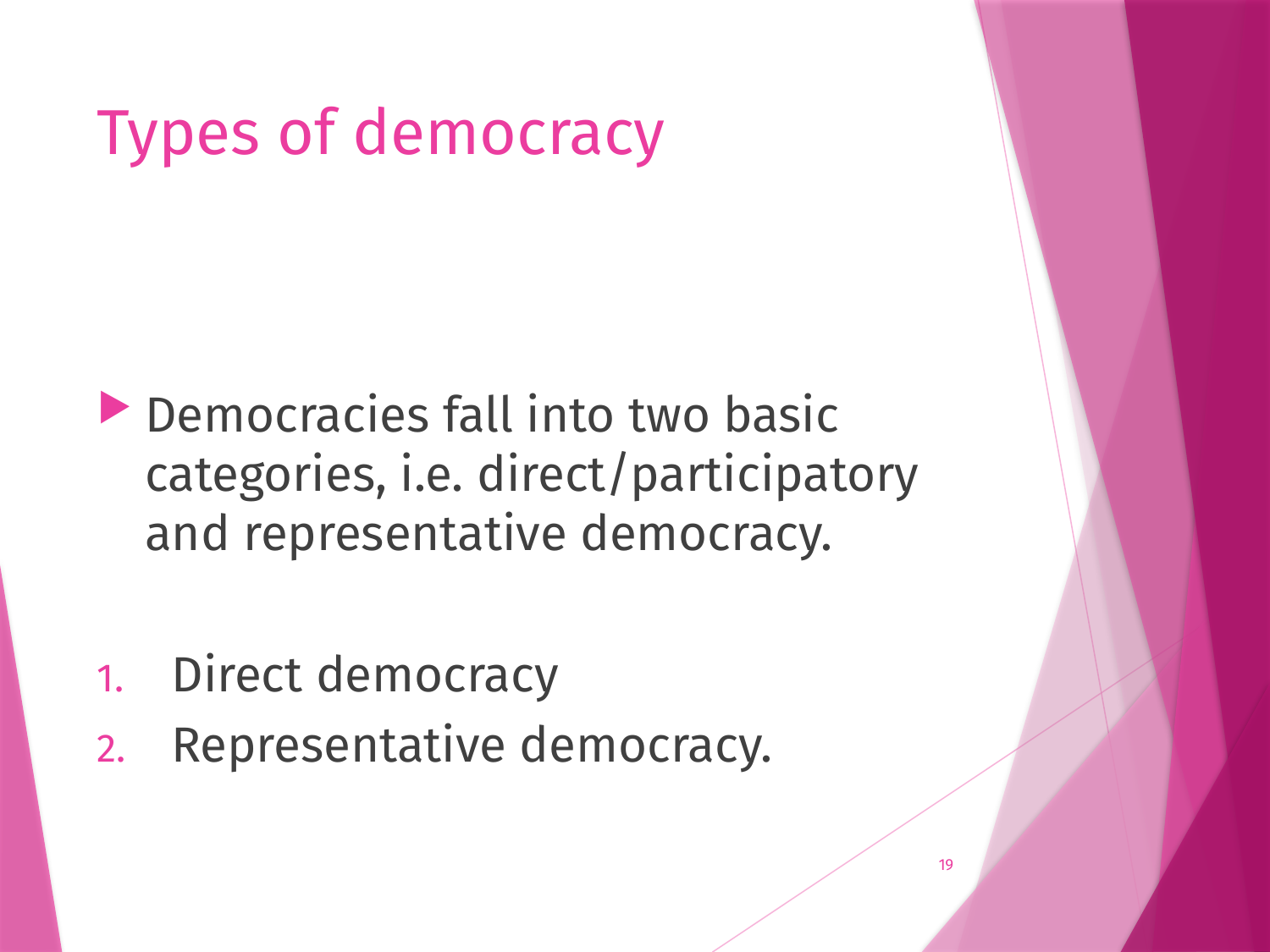

# Types of democracy

Democracies fall into two basic categories, i.e. direct/participatory and representative democracy.

Direct democracy
Representative democracy.
19